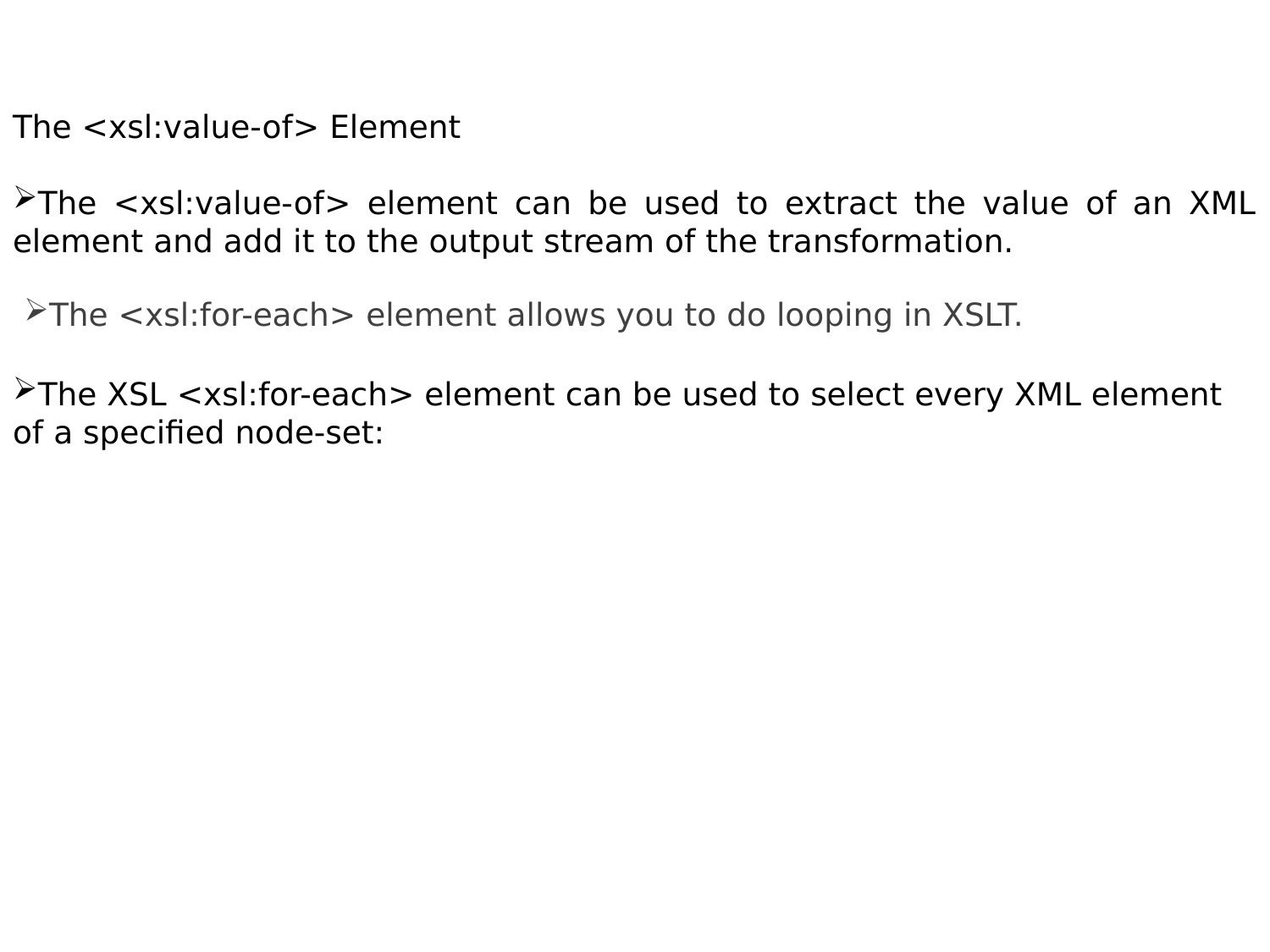

The <xsl:value-of> Element

The <xsl:value-of> element can be used to extract the value of an XML element and add it to the output stream of the transformation.
The <xsl:for-each> element allows you to do looping in XSLT.

The XSL <xsl:for-each> element can be used to select every XML element of a specified node-set: